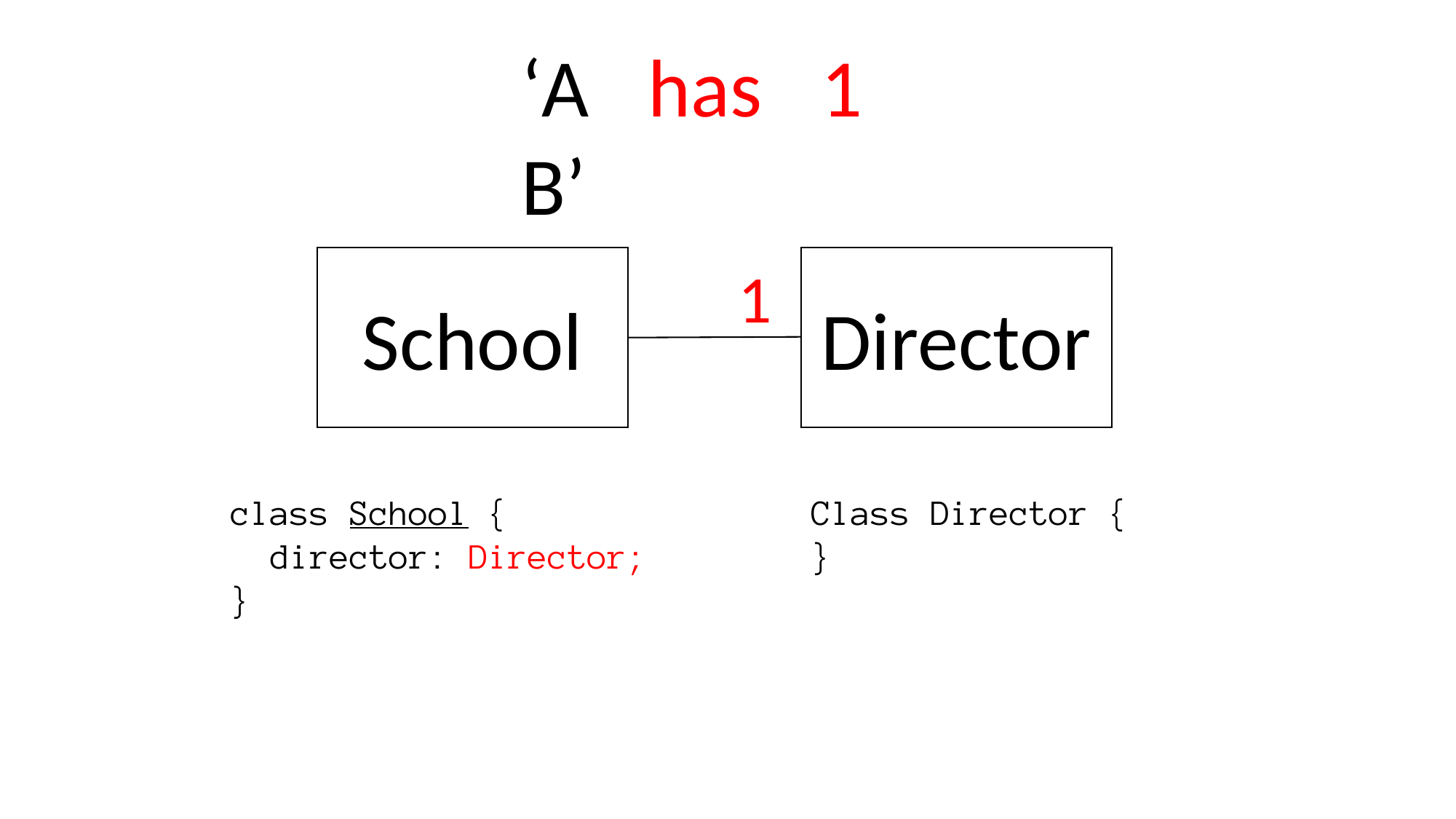

‘A has 1 B’
School
Director
1
class School {
  director: Director;
}

Class Director {
}